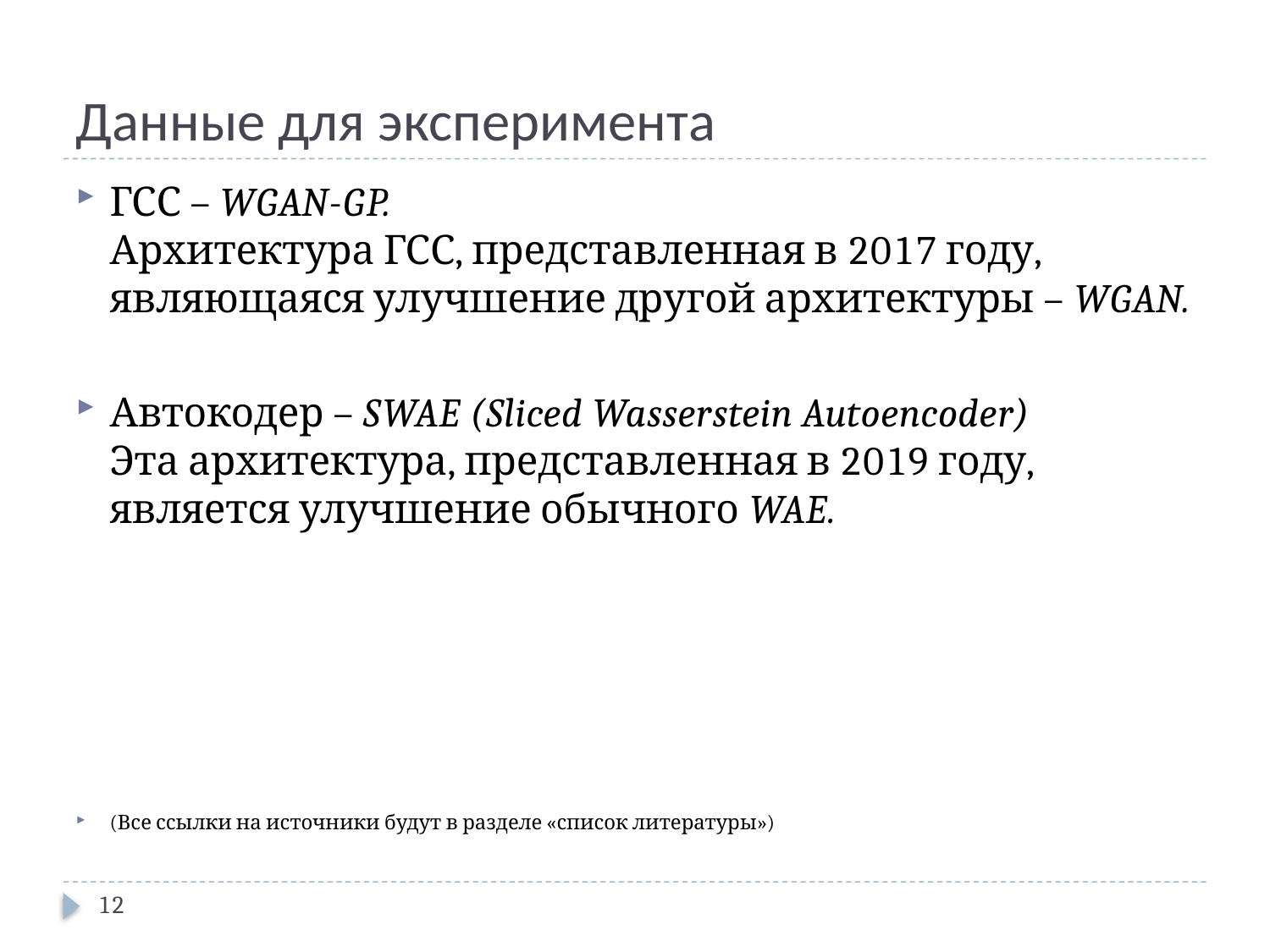

# Данные для эксперимента
ГСС – WGAN-GP.
Архитектура ГСС, представленная в 2017 году, являющаяся улучшение другой архитектуры – WGAN.

Автокодер – SWAE (Sliced Wasserstein Autoencoder)
Эта архитектура, представленная в 2019 году, является улучшение обычного WAE.

(Все ссылки на источники будут в разделе «список литературы»)
12